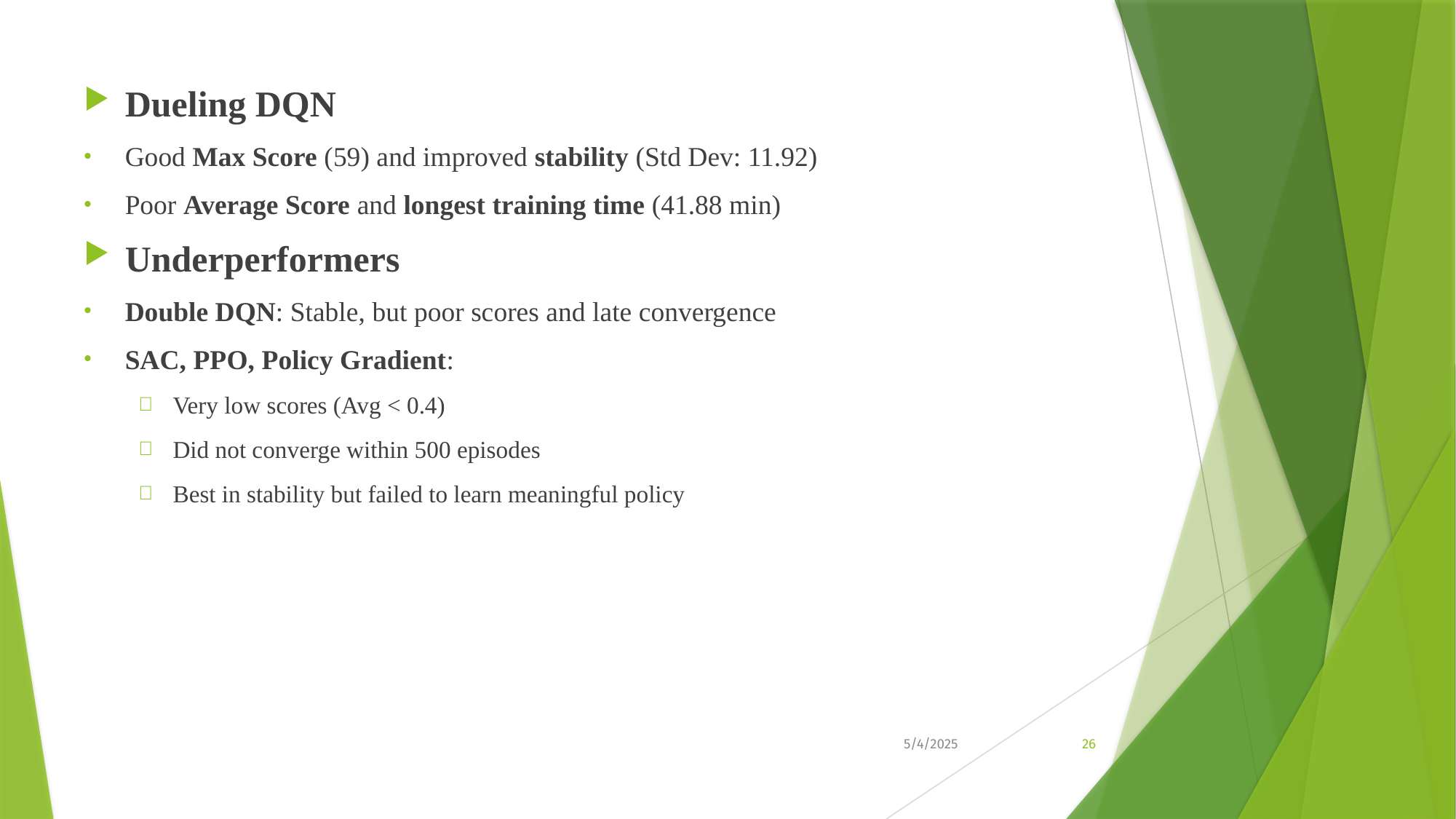

Dueling DQN
Good Max Score (59) and improved stability (Std Dev: 11.92)
Poor Average Score and longest training time (41.88 min)
Underperformers
Double DQN: Stable, but poor scores and late convergence
SAC, PPO, Policy Gradient:
Very low scores (Avg < 0.4)
Did not converge within 500 episodes
Best in stability but failed to learn meaningful policy

5/4/2025
26